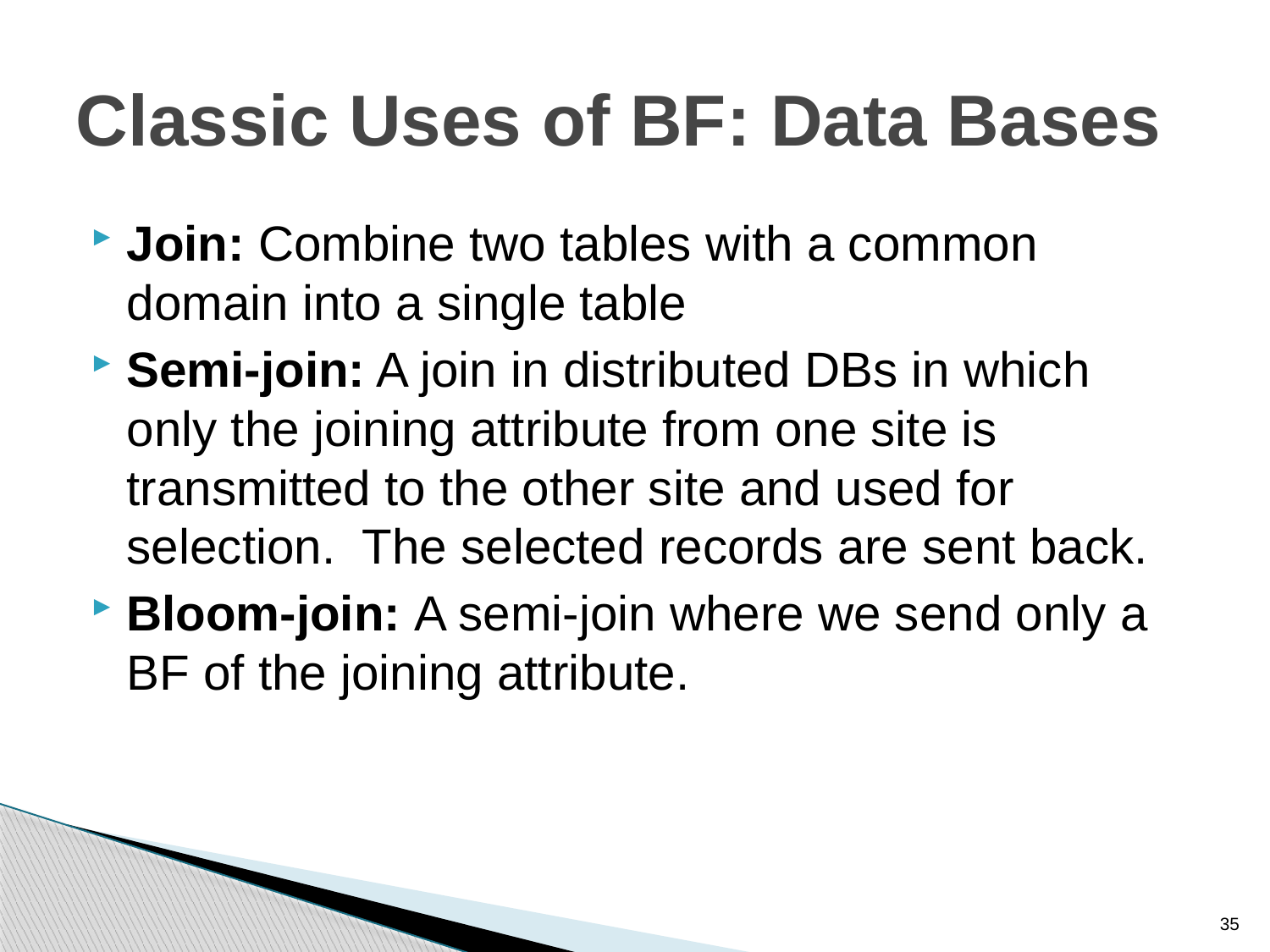

# Classic Uses of BF: Data Bases
Join: Combine two tables with a common domain into a single table
Semi-join: A join in distributed DBs in which only the joining attribute from one site is transmitted to the other site and used for selection.  The selected records are sent back.
Bloom-join: A semi-join where we send only a BF of the joining attribute.
35